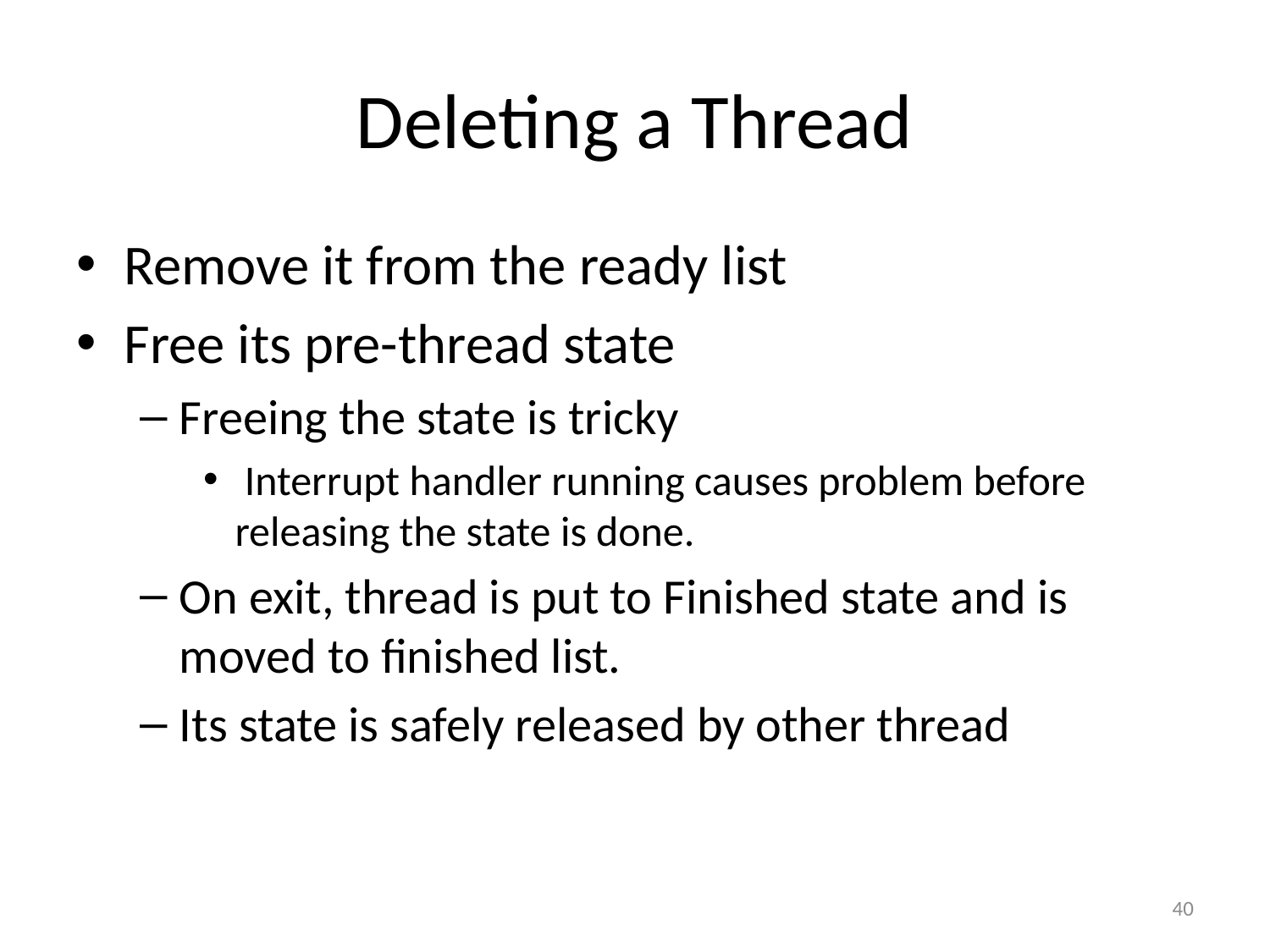

# Deleting a Thread
Remove it from the ready list
Free its pre-thread state
Freeing the state is tricky
 Interrupt handler running causes problem before releasing the state is done.
On exit, thread is put to Finished state and is moved to finished list.
Its state is safely released by other thread

40